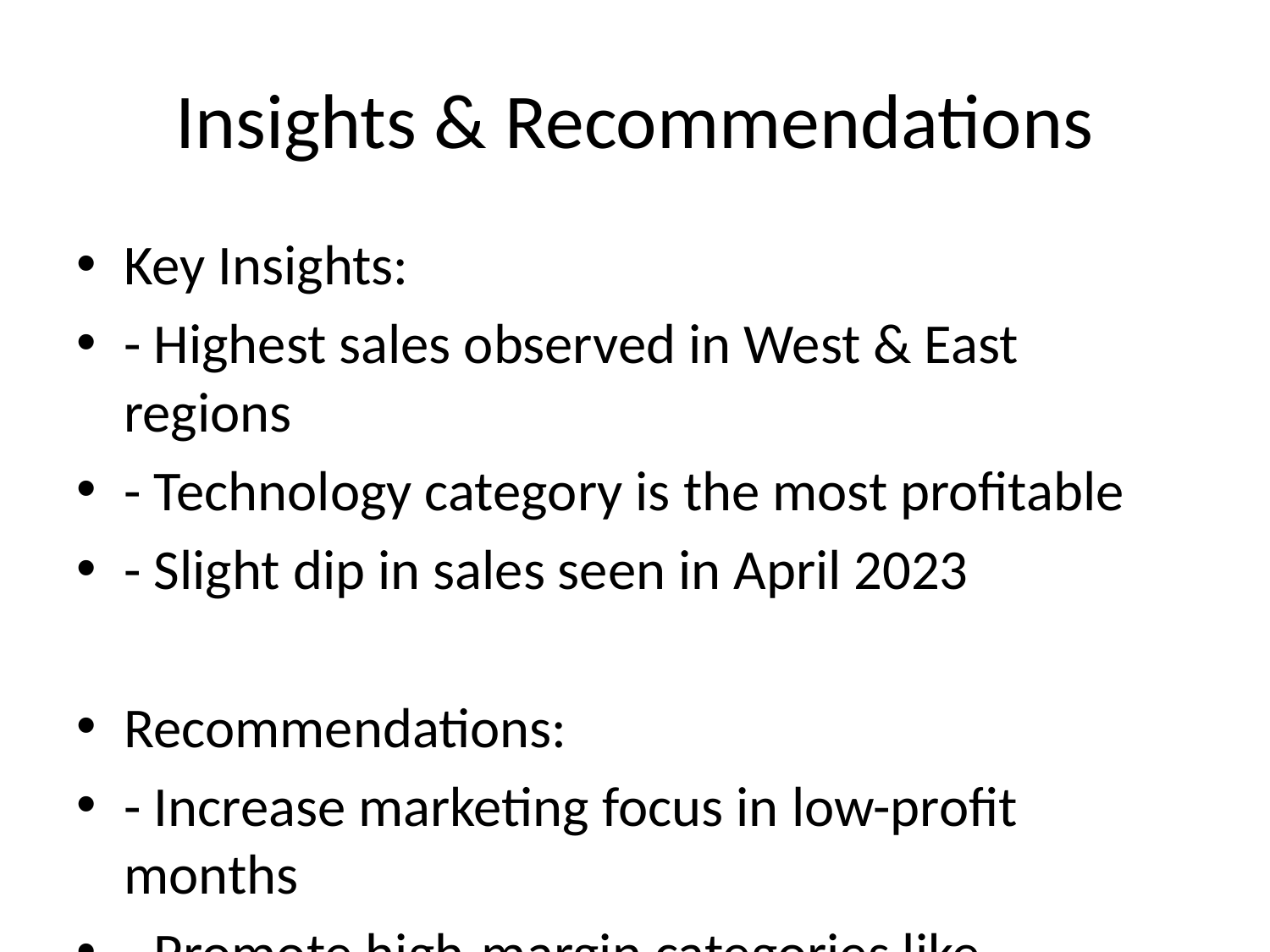

# Insights & Recommendations
Key Insights:
- Highest sales observed in West & East regions
- Technology category is the most profitable
- Slight dip in sales seen in April 2023

Recommendations:
- Increase marketing focus in low-profit months
- Promote high-margin categories like Technology